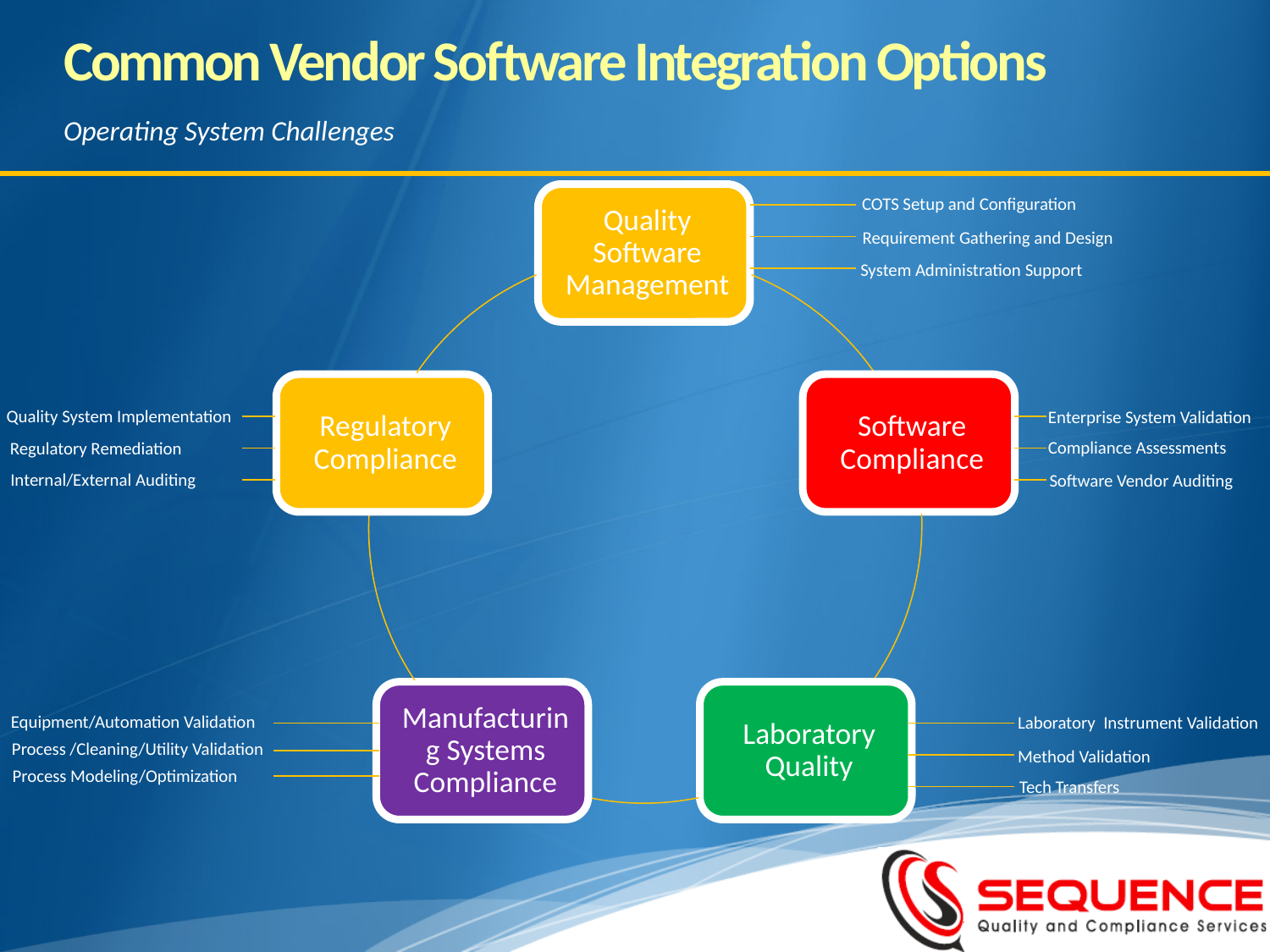

# Common Vendor Software Integration Options
Operating System Challenges
Quality Software Management
Software Compliance
Laboratory Quality
Manufacturing Systems Compliance
Regulatory Compliance
COTS Setup and Configuration
Requirement Gathering and Design
System Administration Support
Quality System Implementation
Enterprise System Validation
Compliance Assessments
Regulatory Remediation
Internal/External Auditing
Software Vendor Auditing
Equipment/Automation Validation
Laboratory  Instrument Validation
Process /Cleaning/Utility Validation
Method Validation
Process Modeling/Optimization
Tech Transfers